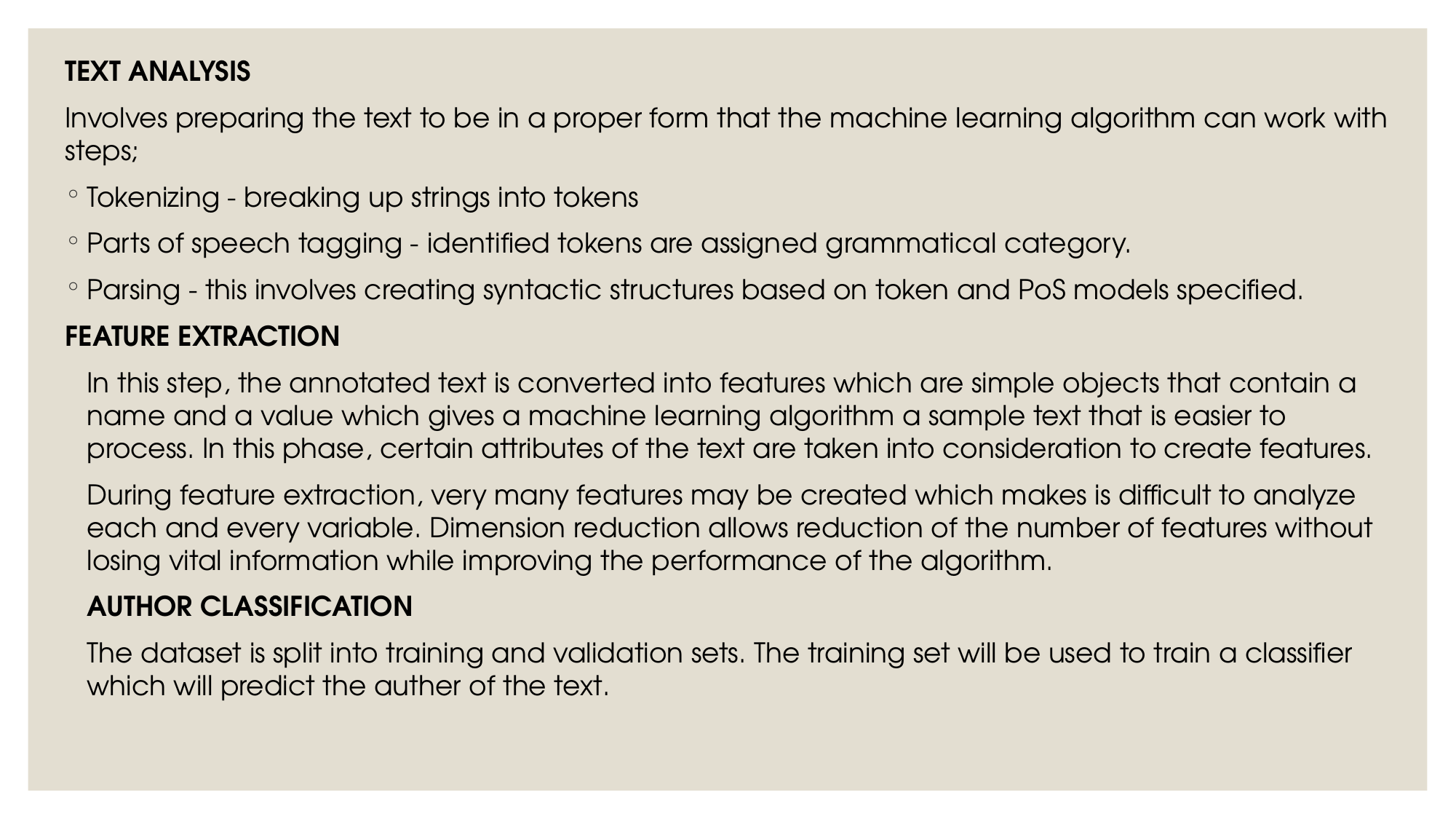

TEXT ANALYSIS
Involves preparing the text to be in a proper form that the machine learning algorithm can work with steps;
Tokenizing - breaking up strings into tokens
Parts of speech tagging - identified tokens are assigned grammatical category.
Parsing - this involves creating syntactic structures based on token and PoS models specified.
FEATURE EXTRACTION
In this step, the annotated text is converted into features which are simple objects that contain a name and a value which gives a machine learning algorithm a sample text that is easier to process. In this phase, certain attributes of the text are taken into consideration to create features.
During feature extraction, very many features may be created which makes is difficult to analyze each and every variable. Dimension reduction allows reduction of the number of features without losing vital information while improving the performance of the algorithm.
AUTHOR CLASSIFICATION
The dataset is split into training and validation sets. The training set will be used to train a classifier which will predict the auther of the text.